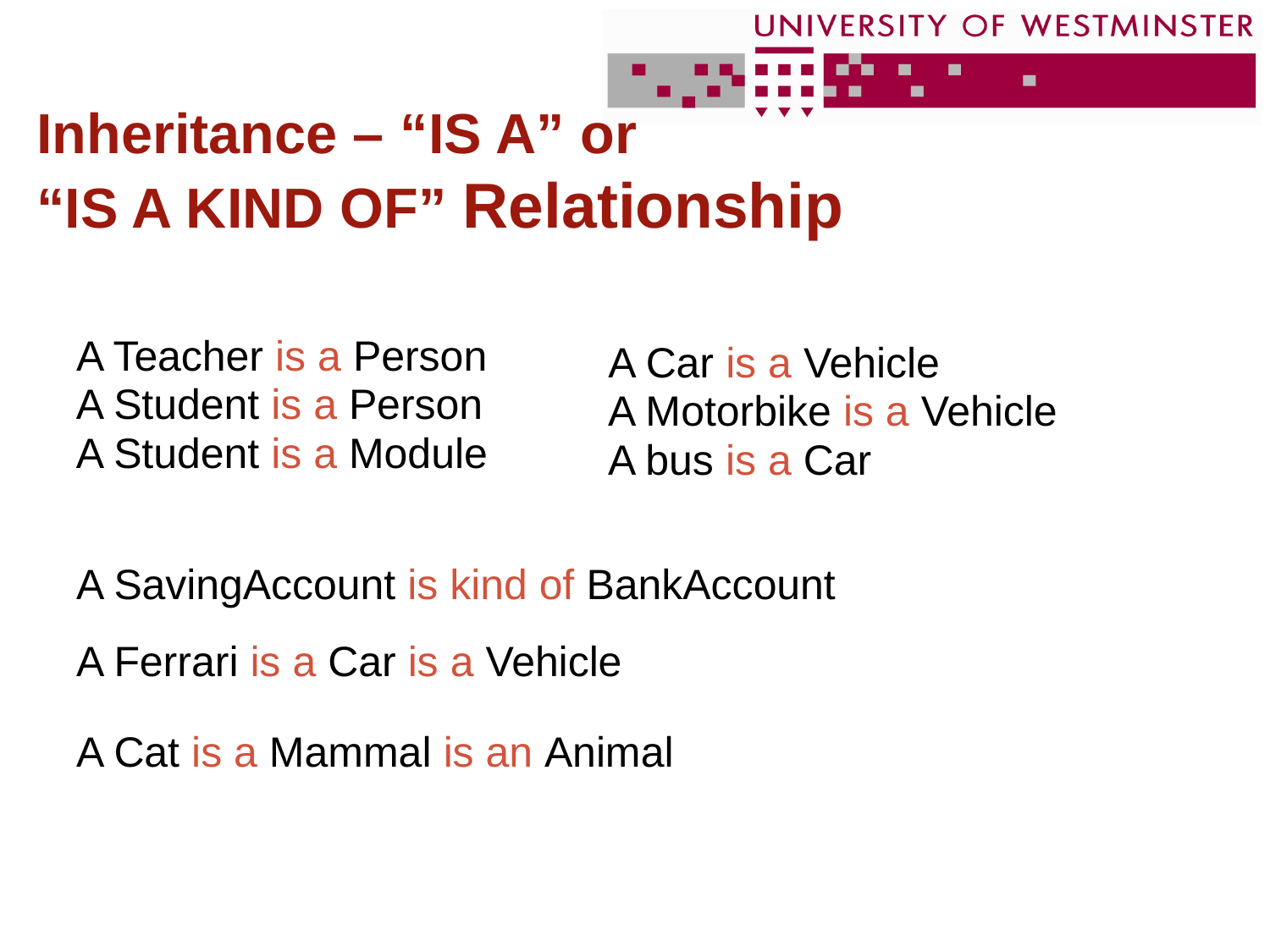

Inheritance – “IS A” or
“IS A KIND OF” Relationship
A Teacher is a Person
A Car is a Vehicle
A Student is a Person
A Motorbike is a Vehicle
A Student is a Module
A bus is a Car
A SavingAccount is kind of BankAccount
A Ferrari is a Car is a Vehicle
A Cat is a Mammal is an Animal